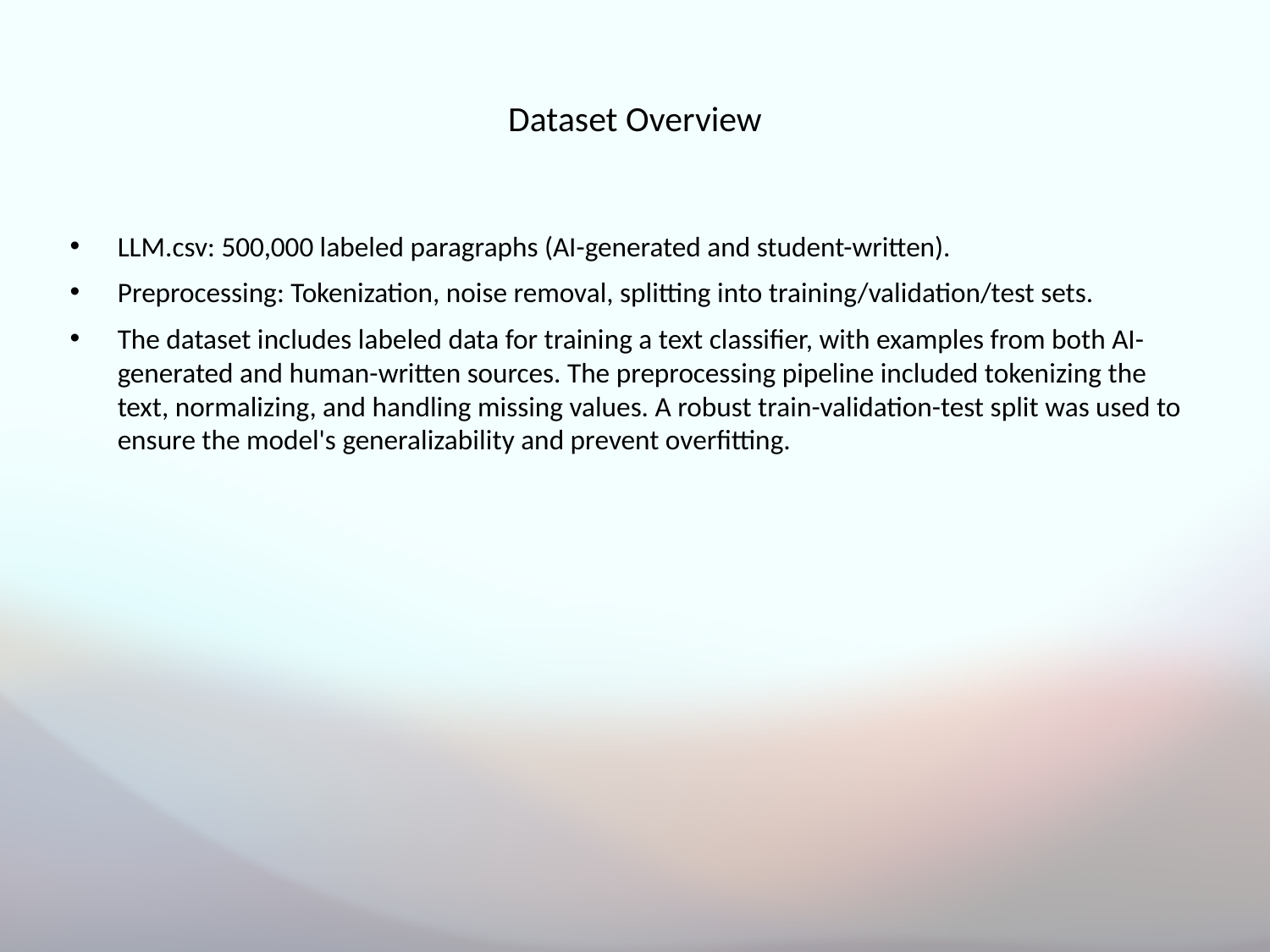

# Dataset Overview
LLM.csv: 500,000 labeled paragraphs (AI-generated and student-written).
Preprocessing: Tokenization, noise removal, splitting into training/validation/test sets.
The dataset includes labeled data for training a text classifier, with examples from both AI-generated and human-written sources. The preprocessing pipeline included tokenizing the text, normalizing, and handling missing values. A robust train-validation-test split was used to ensure the model's generalizability and prevent overfitting.